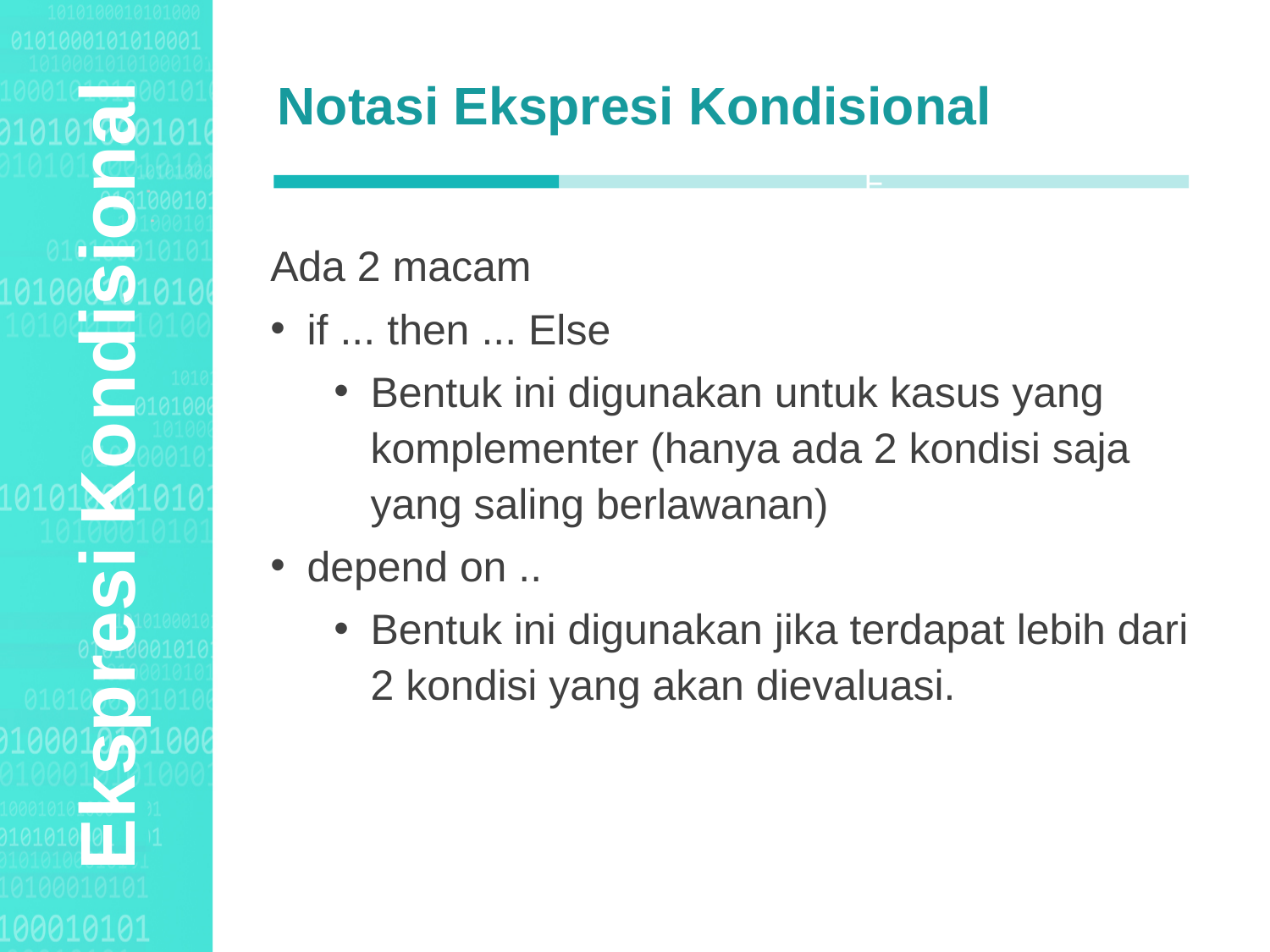

Notasi Ekspresi Kondisional
Agenda Style

F
Ada 2 macam
if ... then ... Else
Bentuk ini digunakan untuk kasus yang komplementer (hanya ada 2 kondisi saja yang saling berlawanan)
depend on ..
Bentuk ini digunakan jika terdapat lebih dari 2 kondisi yang akan dievaluasi.
Ekspresi Kondisional